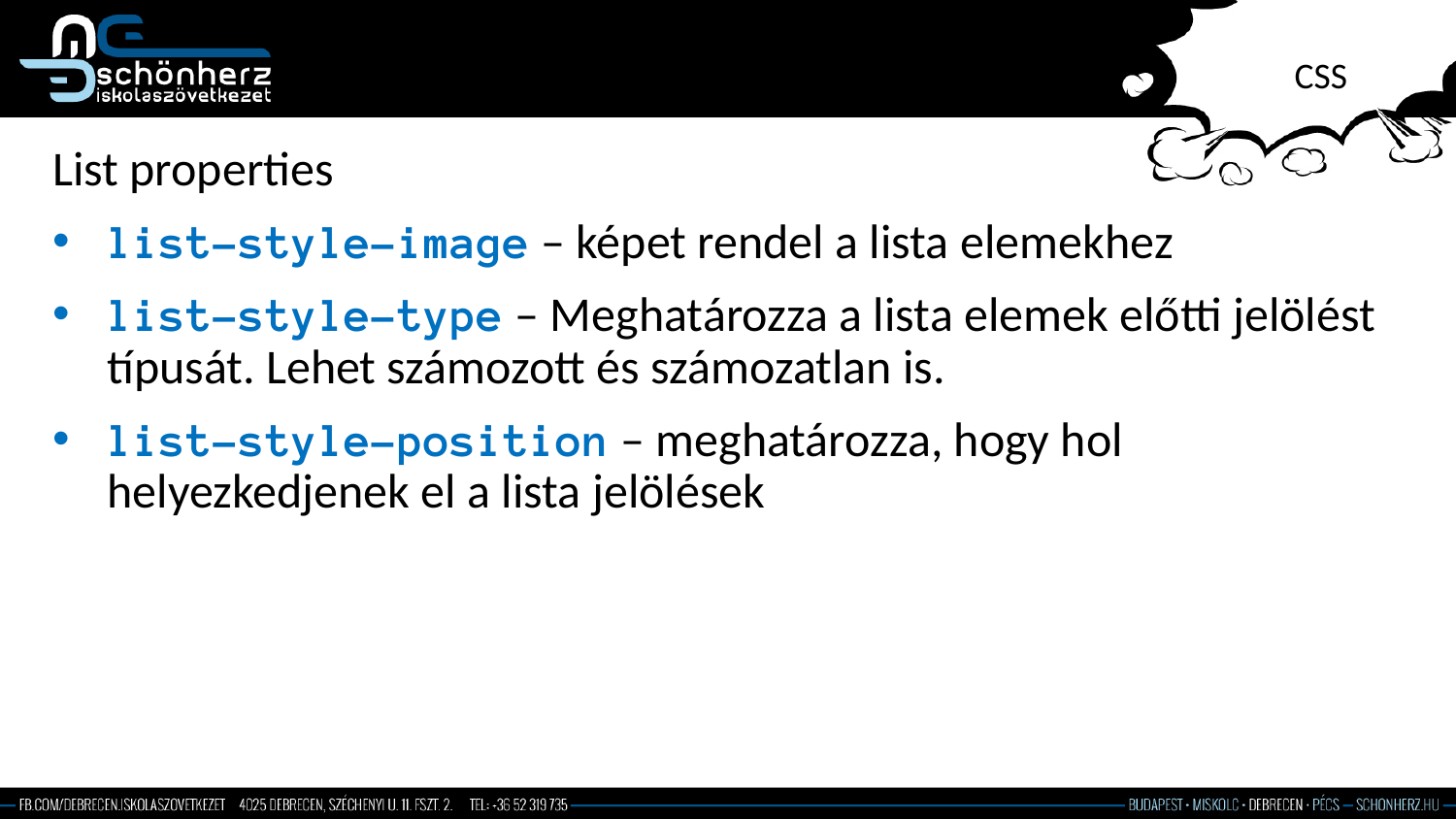

# CSS
List properties
list-style-image – képet rendel a lista elemekhez
list-style-type – Meghatározza a lista elemek előtti jelölést típusát. Lehet számozott és számozatlan is.
list-style-position – meghatározza, hogy hol helyezkedjenek el a lista jelölések